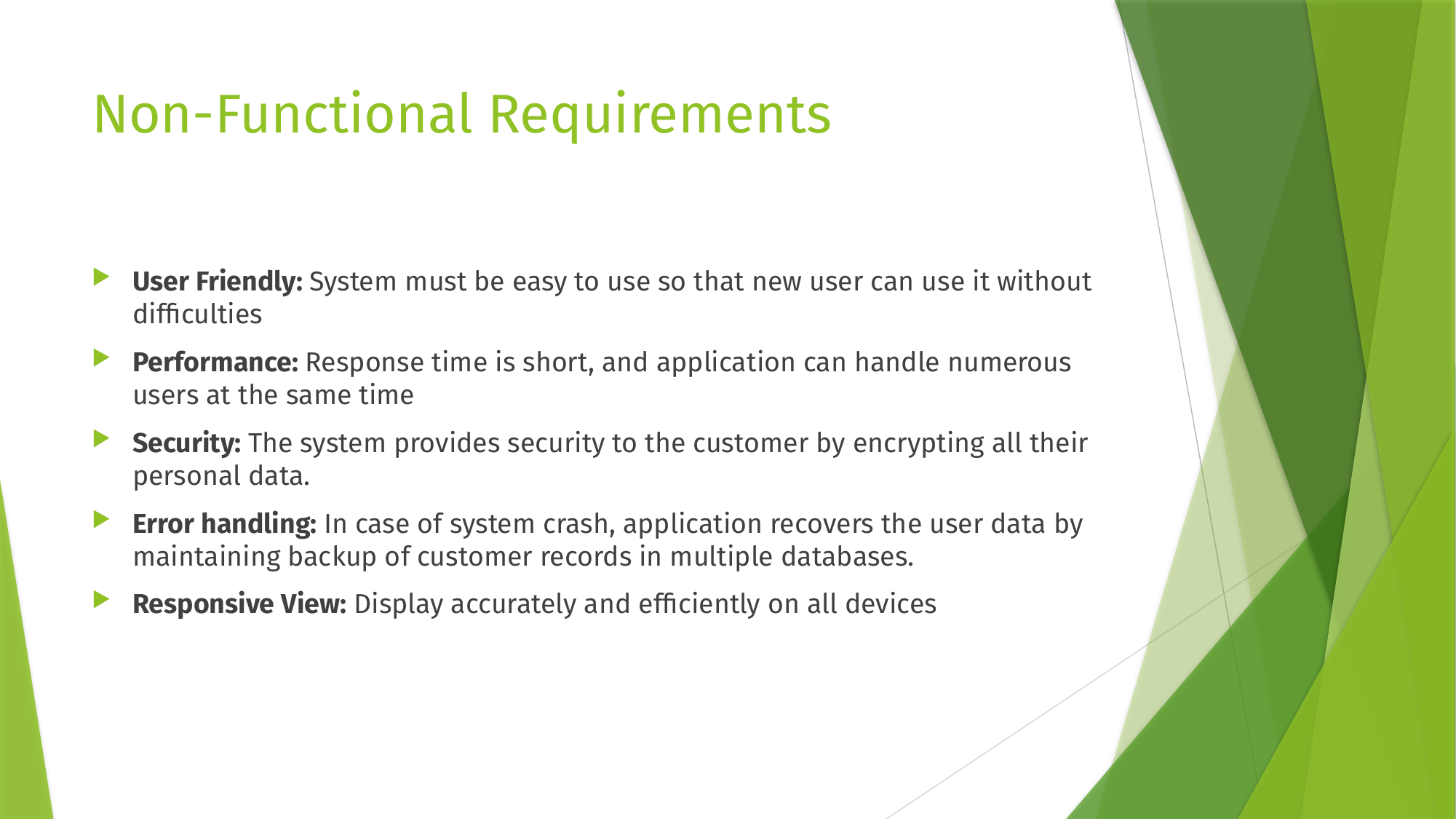

# Non-Functional Requirements
User Friendly: System must be easy to use so that new user can use it without difficulties
Performance: Response time is short, and application can handle numerous users at the same time
Security: The system provides security to the customer by encrypting all their personal data.
Error handling: In case of system crash, application recovers the user data by maintaining backup of customer records in multiple databases.
Responsive View: Display accurately and efficiently on all devices